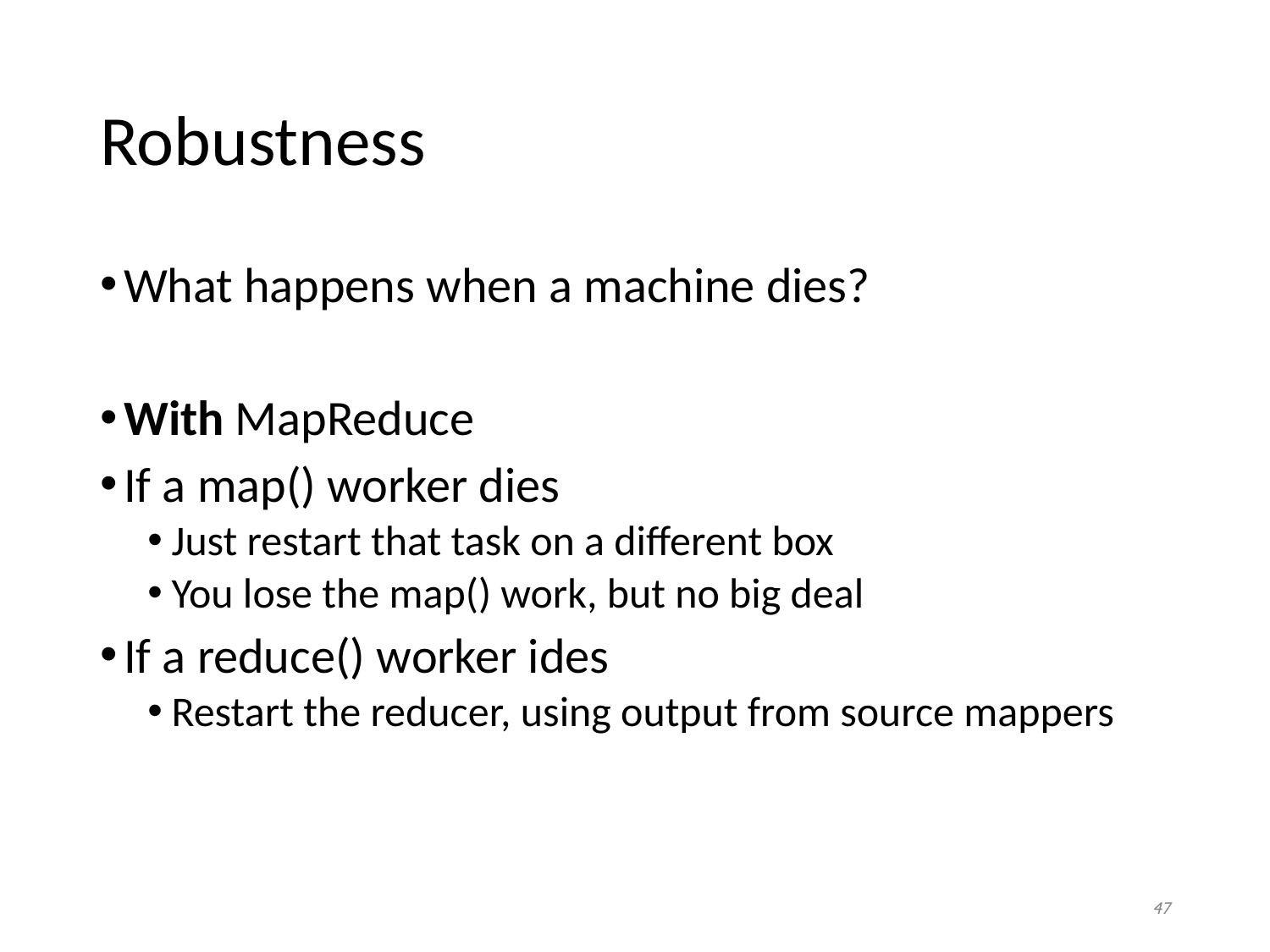

# Robustness
What happens when a machine dies?

With MapReduce
If a map() worker dies
Just restart that task on a different box
You lose the map() work, but no big deal
If a reduce() worker ides
Restart the reducer, using output from source mappers
47